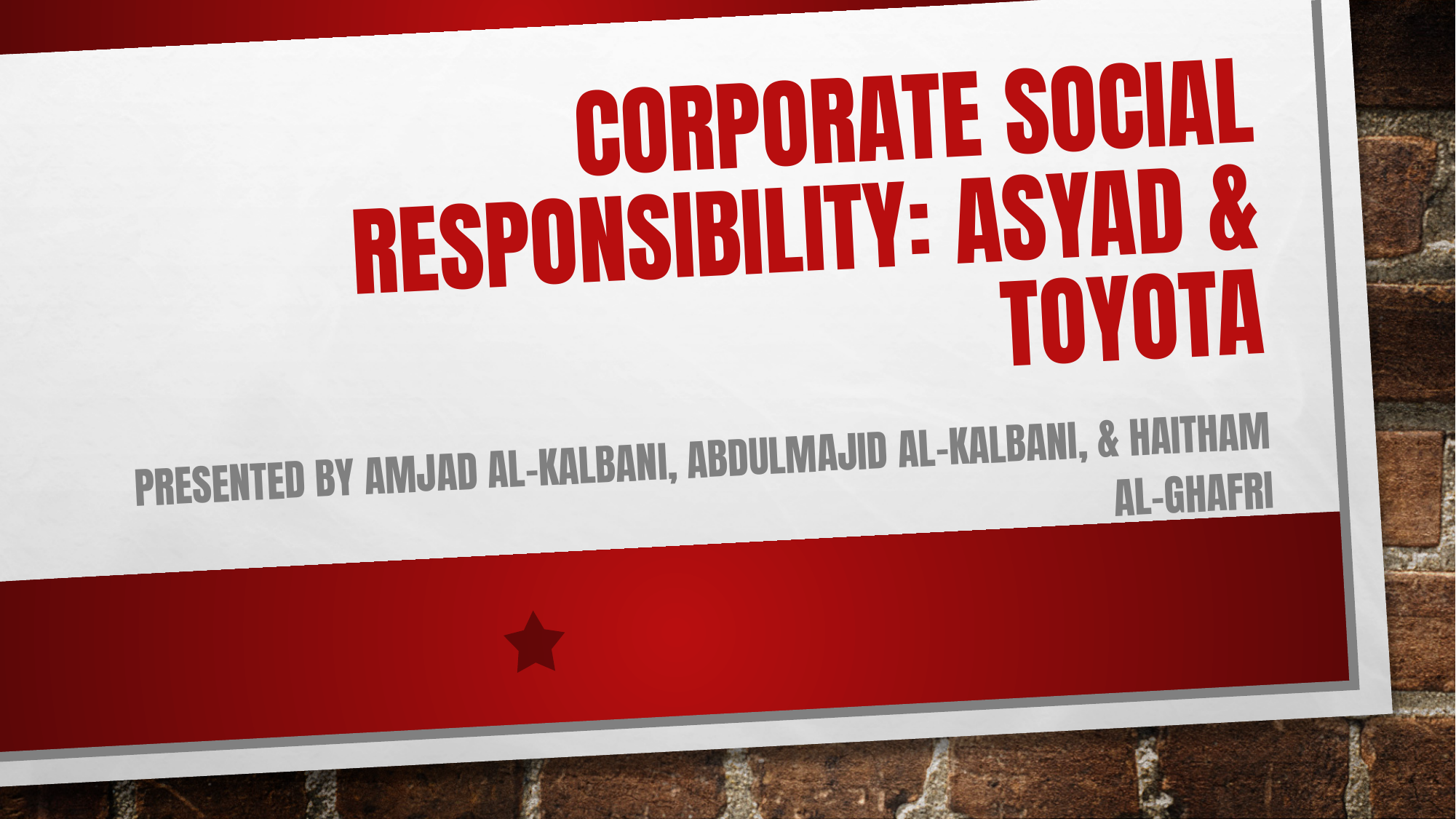

# Corporate Social Responsibility: Asyad & Toyota
Presented by Amjad Al-Kalbani, Abdulmajid Al-Kalbani, & Haitham Al-Ghafri